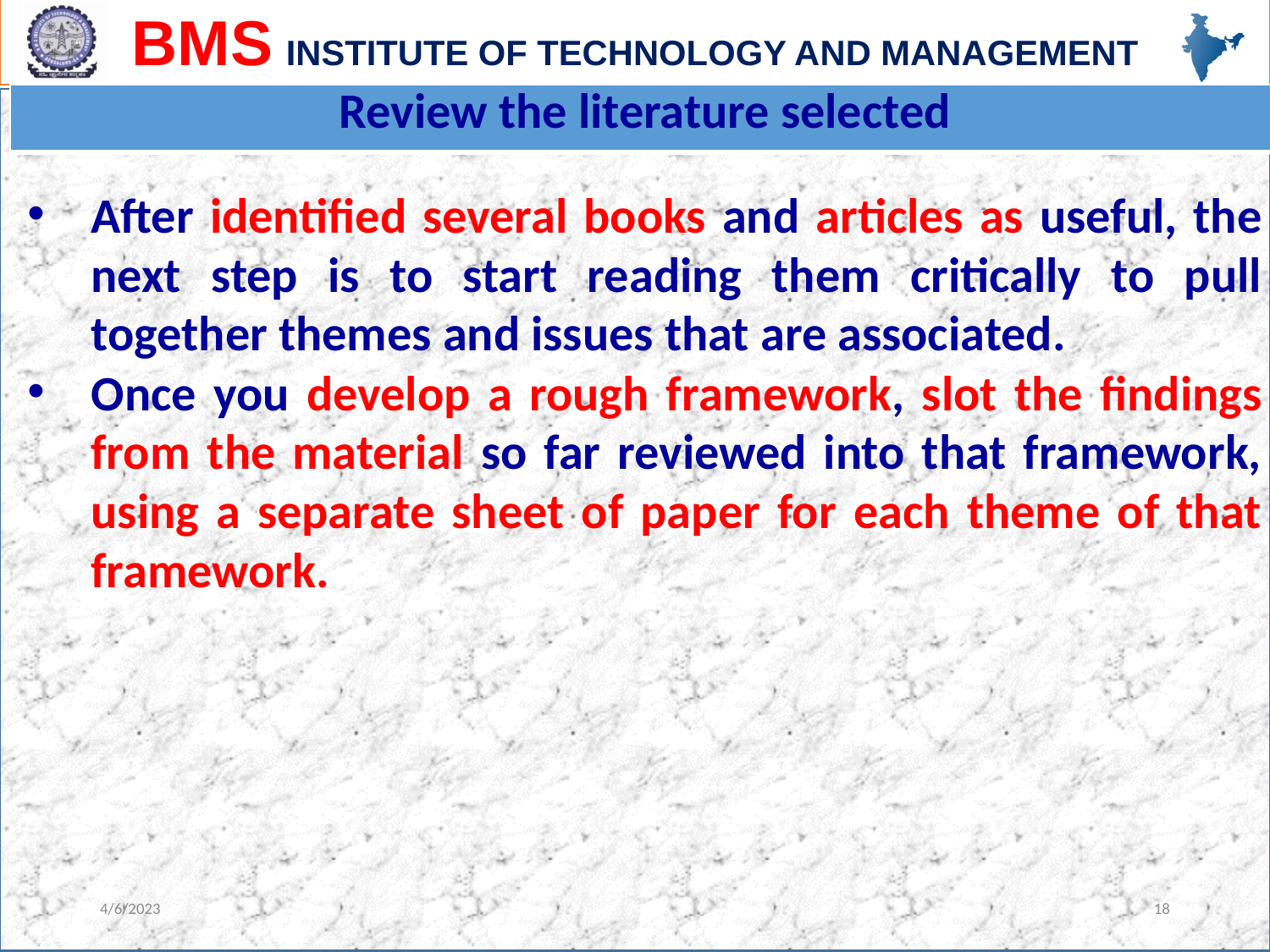

| Review the literature selected |
| --- |
After identified several books and articles as useful, the next step is to start reading them critically to pull together themes and issues that are associated.
Once you develop a rough framework, slot the findings from the material so far reviewed into that framework, using a separate sheet of paper for each theme of that framework.

4/6/2023
18